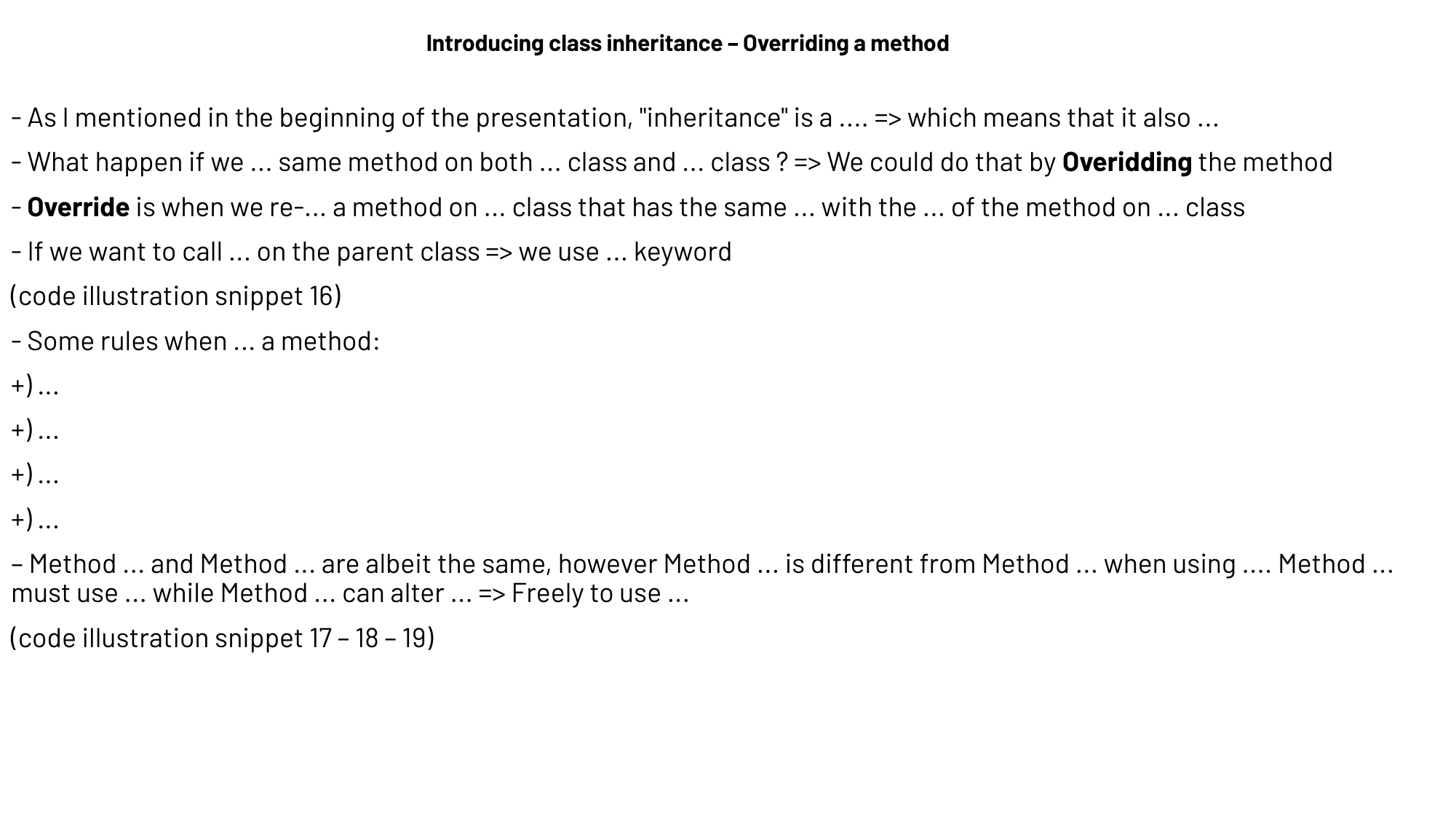

Introducing class inheritance – Overriding a method
- As I mentioned in the beginning of the presentation, "inheritance" is a .... => which means that it also ...
- What happen if we ... same method on both ... class and ... class ? => We could do that by Overidding the method
- Override is when we re-... a method on ... class that has the same ... with the ... of the method on ... class
- If we want to call ... on the parent class => we use ... keyword
(code illustration snippet 16)
- Some rules when ... a method:
+) ...
+) ...
+) ...
+) ...
– Method ... and Method ... are albeit the same, however Method ... is different from Method ... when using .... Method ... must use ... while Method ... can alter ... => Freely to use ...
(code illustration snippet 17 – 18 – 19)